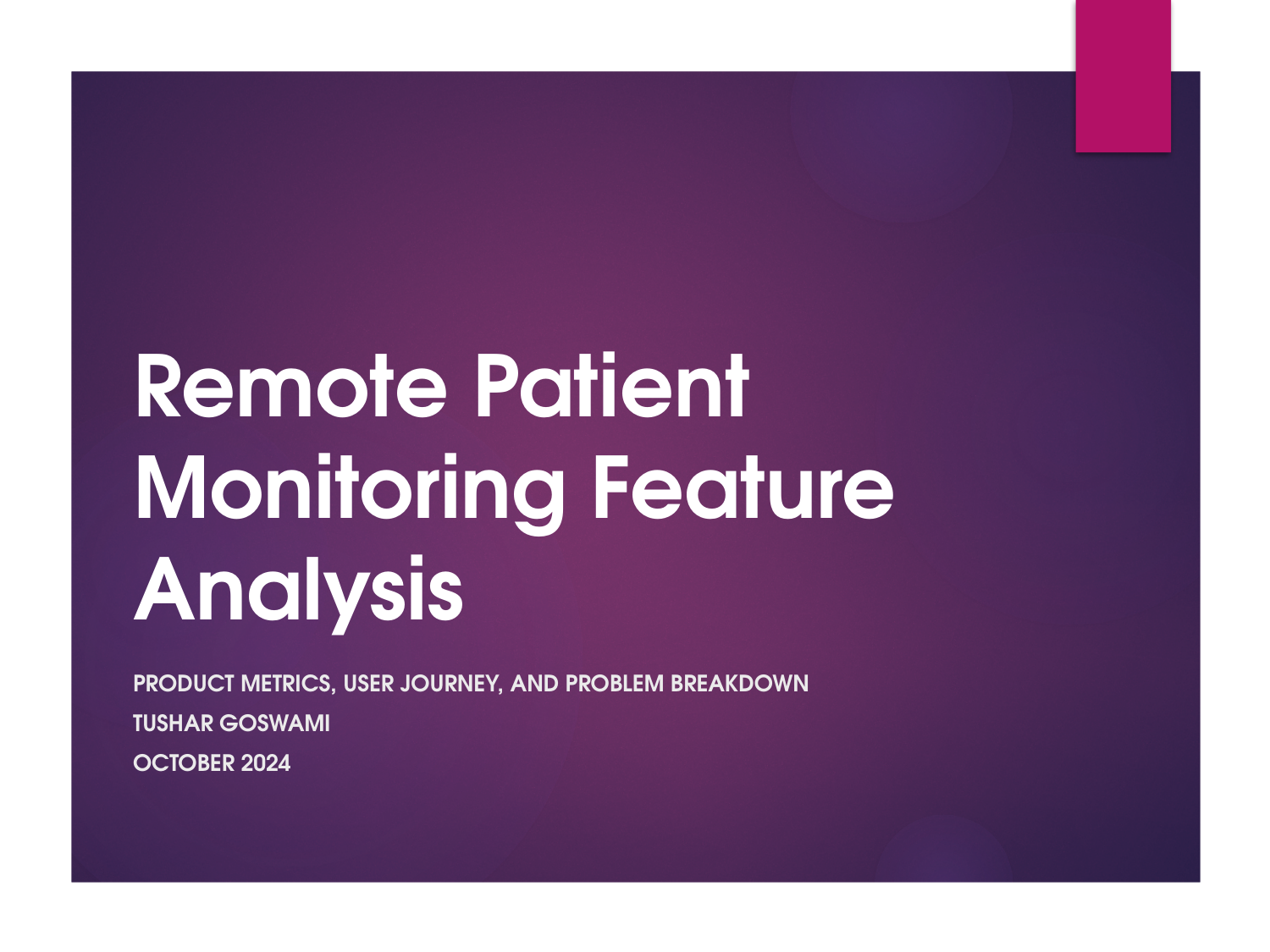

# Remote Patient Monitoring Feature Analysis
Product Metrics, User Journey, and Problem Breakdown
Tushar Goswami
October 2024